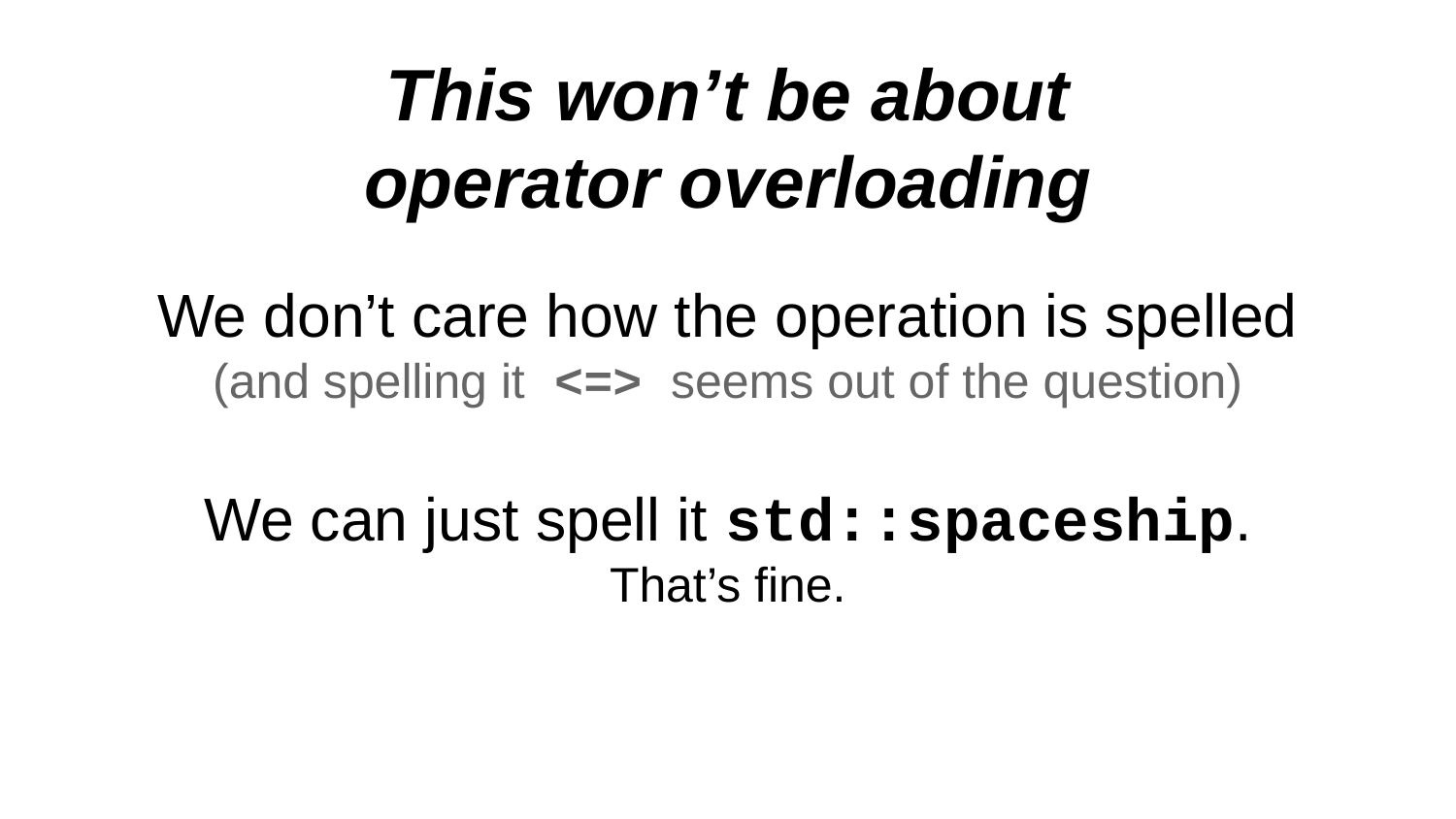

# This won’t be about operator overloading
We don’t care how the operation is spelled
(and spelling it <=> seems out of the question)

We can just spell it std::spaceship.
That’s fine.